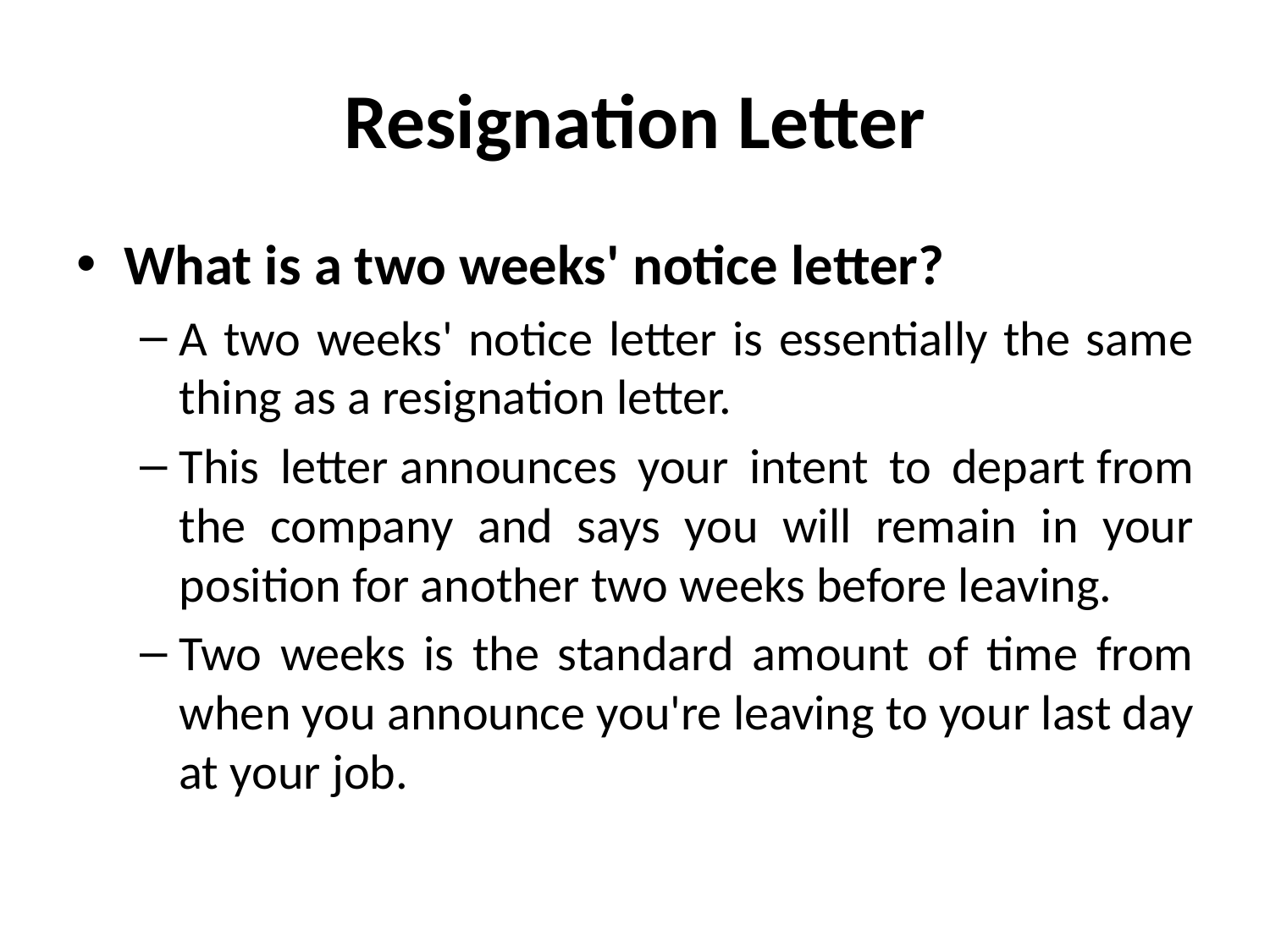

# Resignation Letter
What is a two weeks' notice letter?
A two weeks' notice letter is essentially the same thing as a resignation letter.
This letter announces your intent to depart from the company and says you will remain in your position for another two weeks before leaving.
Two weeks is the standard amount of time from when you announce you're leaving to your last day at your job.